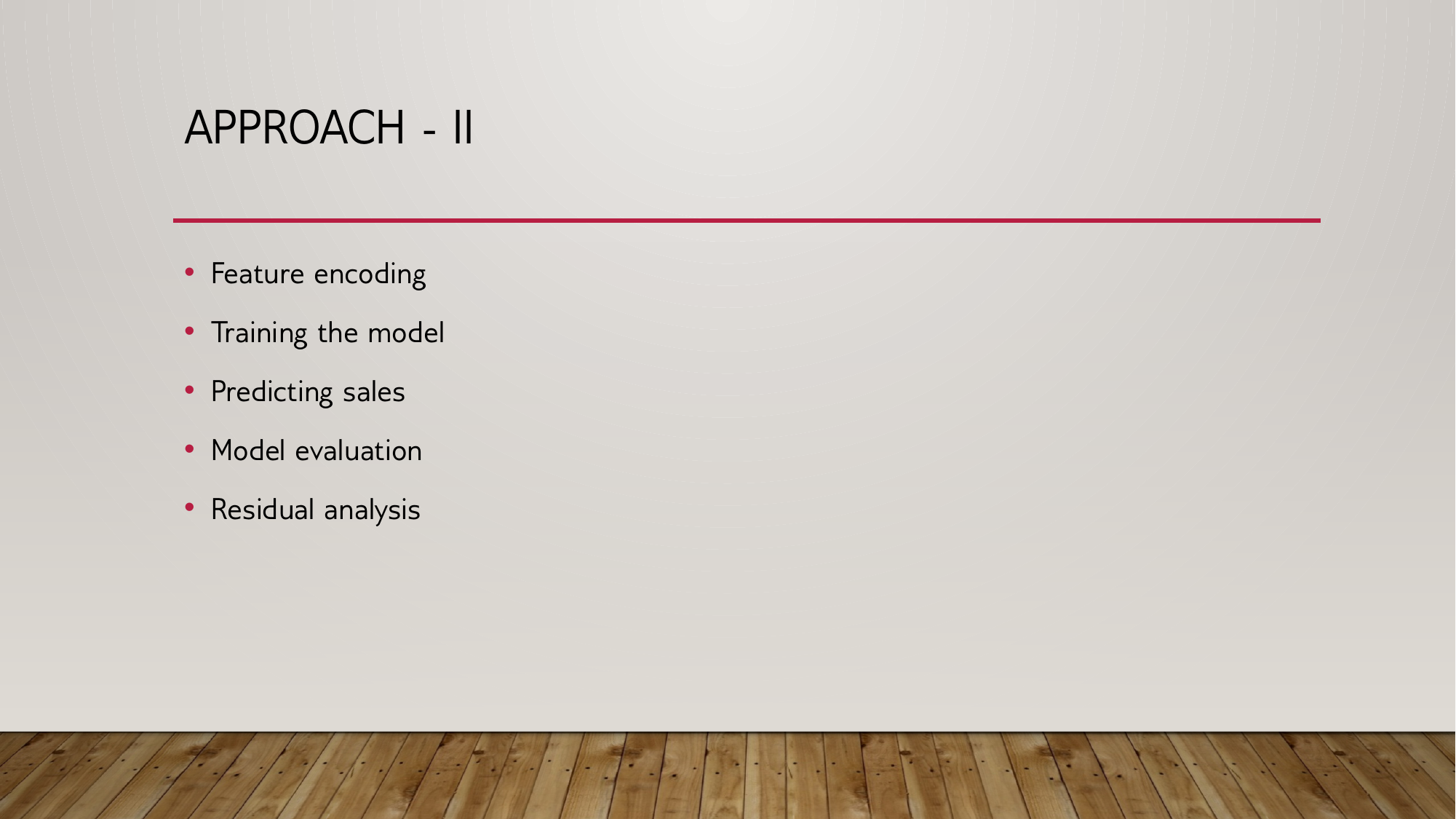

# Approach - ii
Feature encoding
Training the model
Predicting sales
Model evaluation
Residual analysis